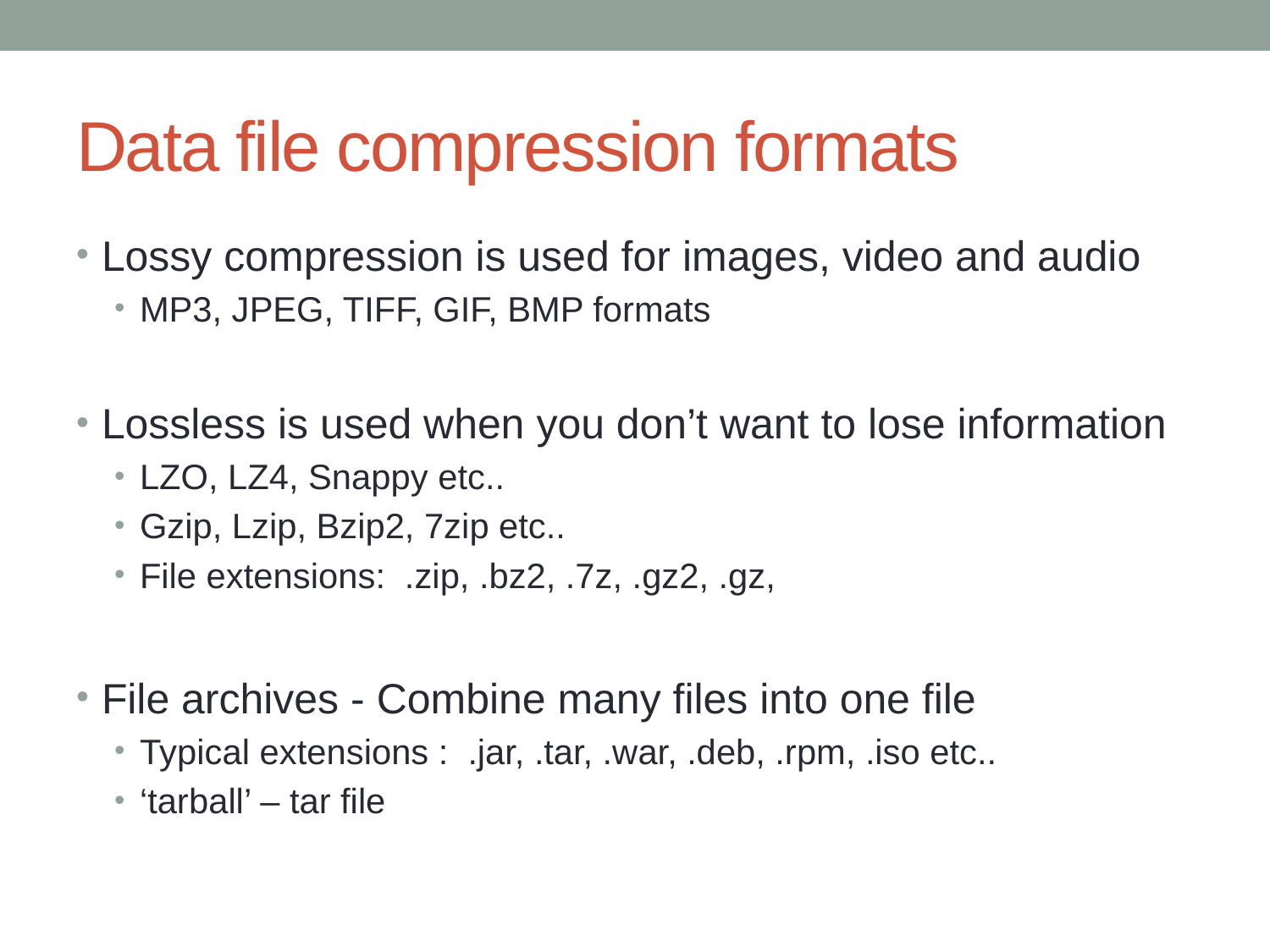

# Data file compression formats
Lossy compression is used for images, video and audio
MP3, JPEG, TIFF, GIF, BMP formats

Lossless is used when you don’t want to lose information
LZO, LZ4, Snappy etc..
Gzip, Lzip, Bzip2, 7zip etc..
File extensions:  .zip, .bz2, .7z, .gz2, .gz,

File archives - Combine many files into one file
Typical extensions :  .jar, .tar, .war, .deb, .rpm, .iso etc..
‘tarball’ – tar file